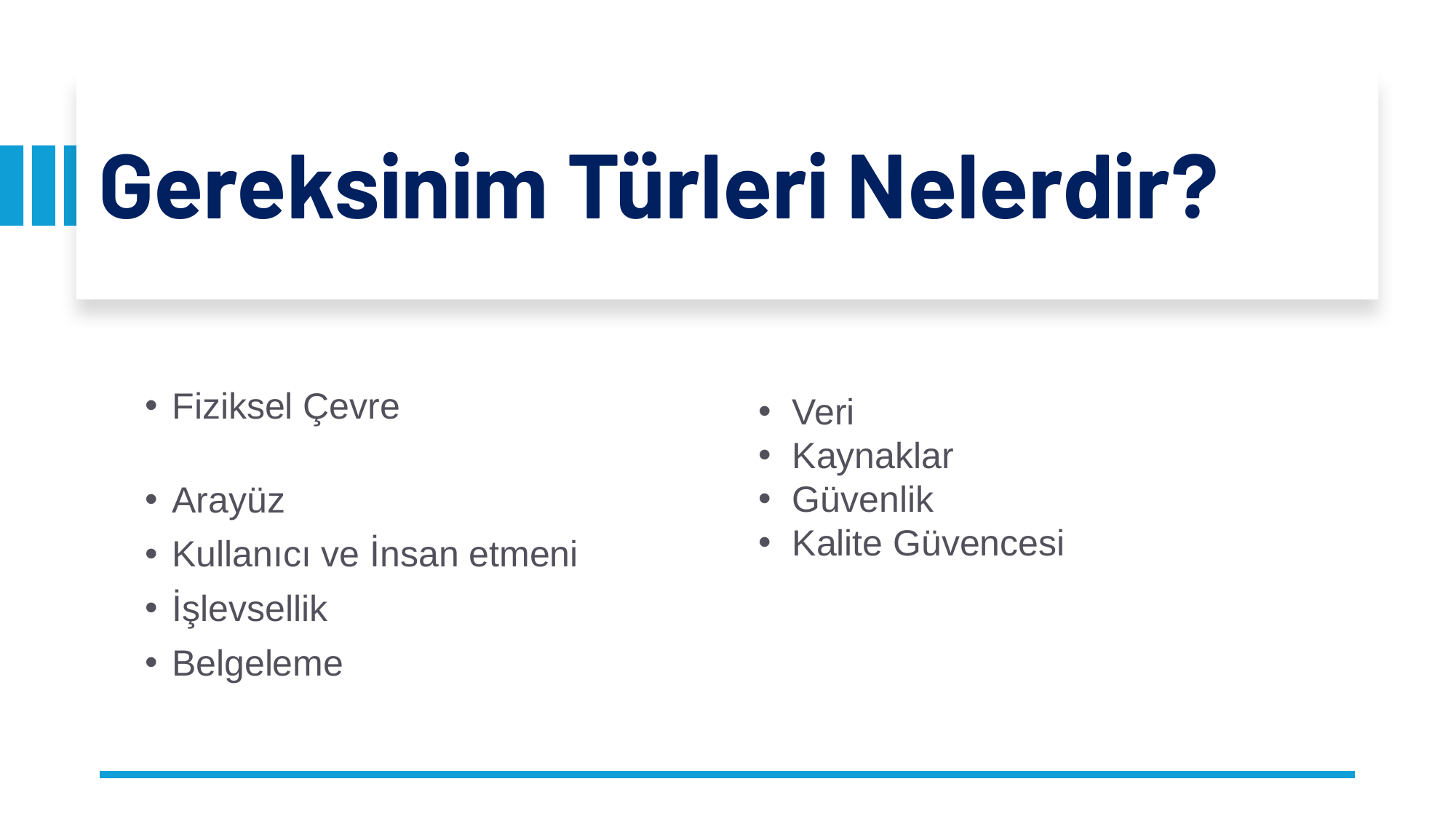

# Gereksinim Türleri Nelerdir?

Fiziksel Çevre
Arayüz
Kullanıcı ve İnsan etmeni
İşlevsellik
Belgeleme
Veri
Kaynaklar
Güvenlik
Kalite Güvencesi